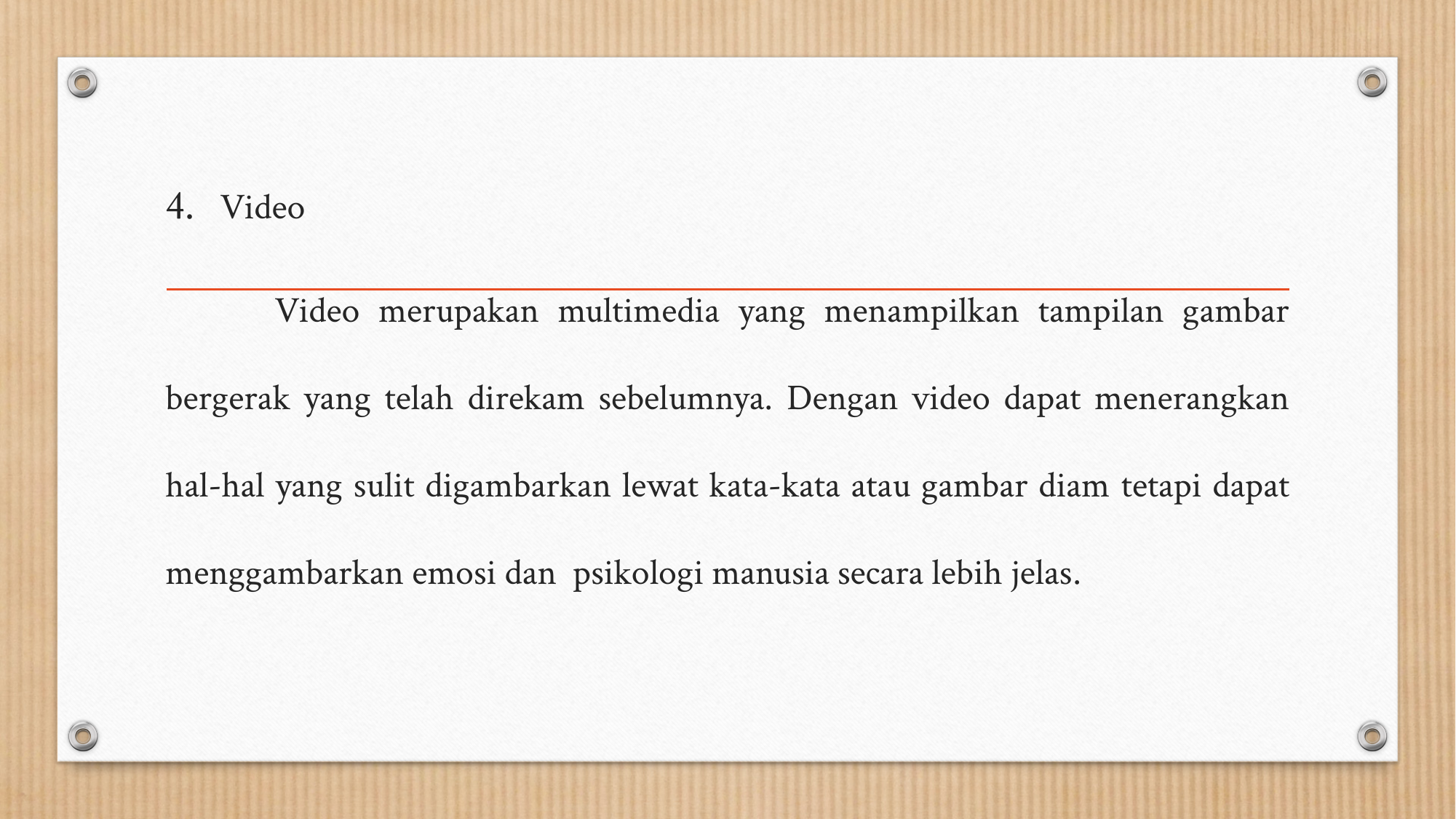

Video
	Video merupakan multimedia yang menampilkan tampilan gambar bergerak yang telah direkam sebelumnya. Dengan video dapat menerangkan hal-hal yang sulit digambarkan lewat kata-kata atau gambar diam tetapi dapat menggambarkan emosi dan  psikologi manusia secara lebih jelas.